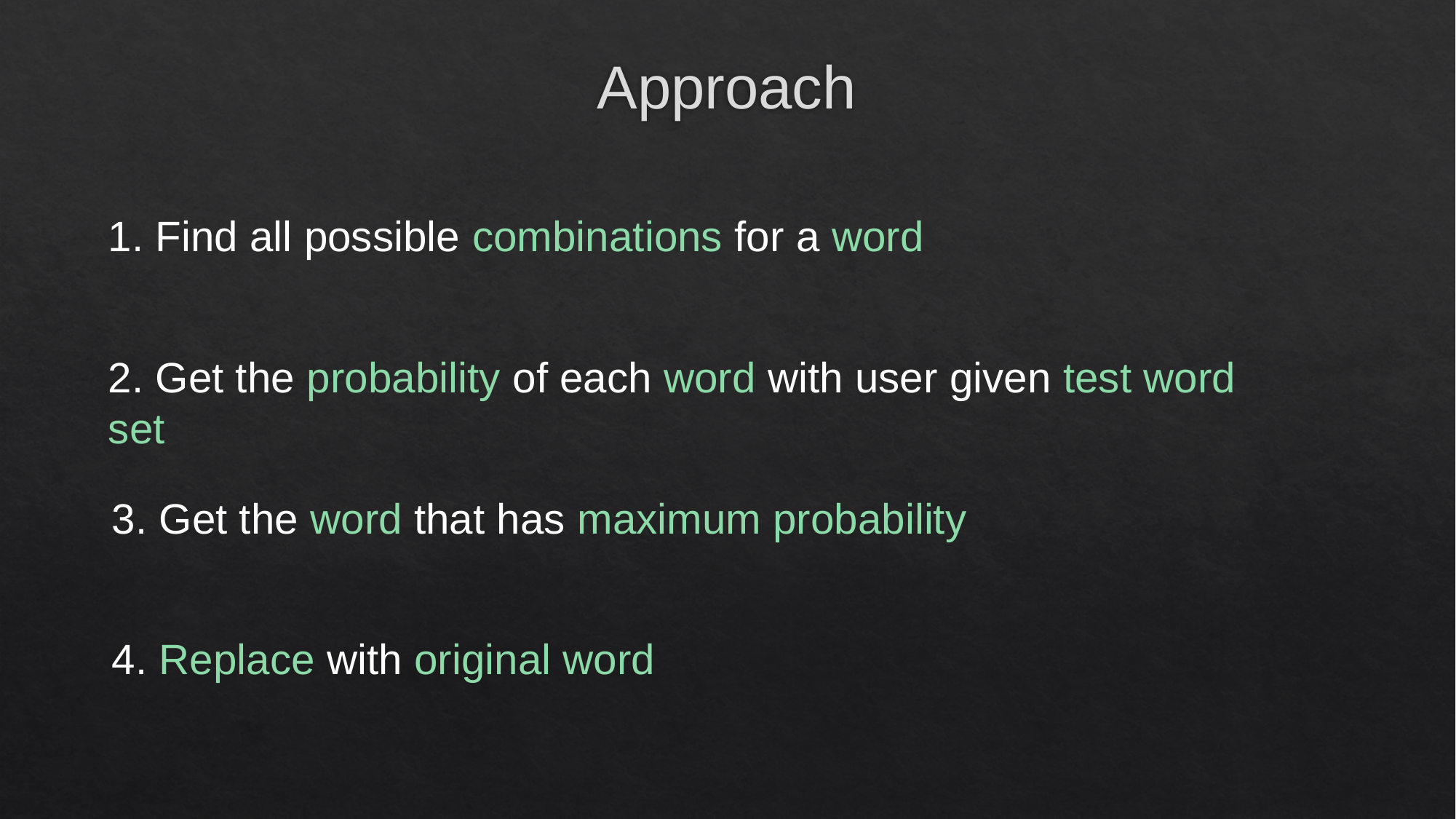

# Approach
1. Find all possible combinations for a word
2. Get the probability of each word with user given test word set
3. Get the word that has maximum probability
4. Replace with original word